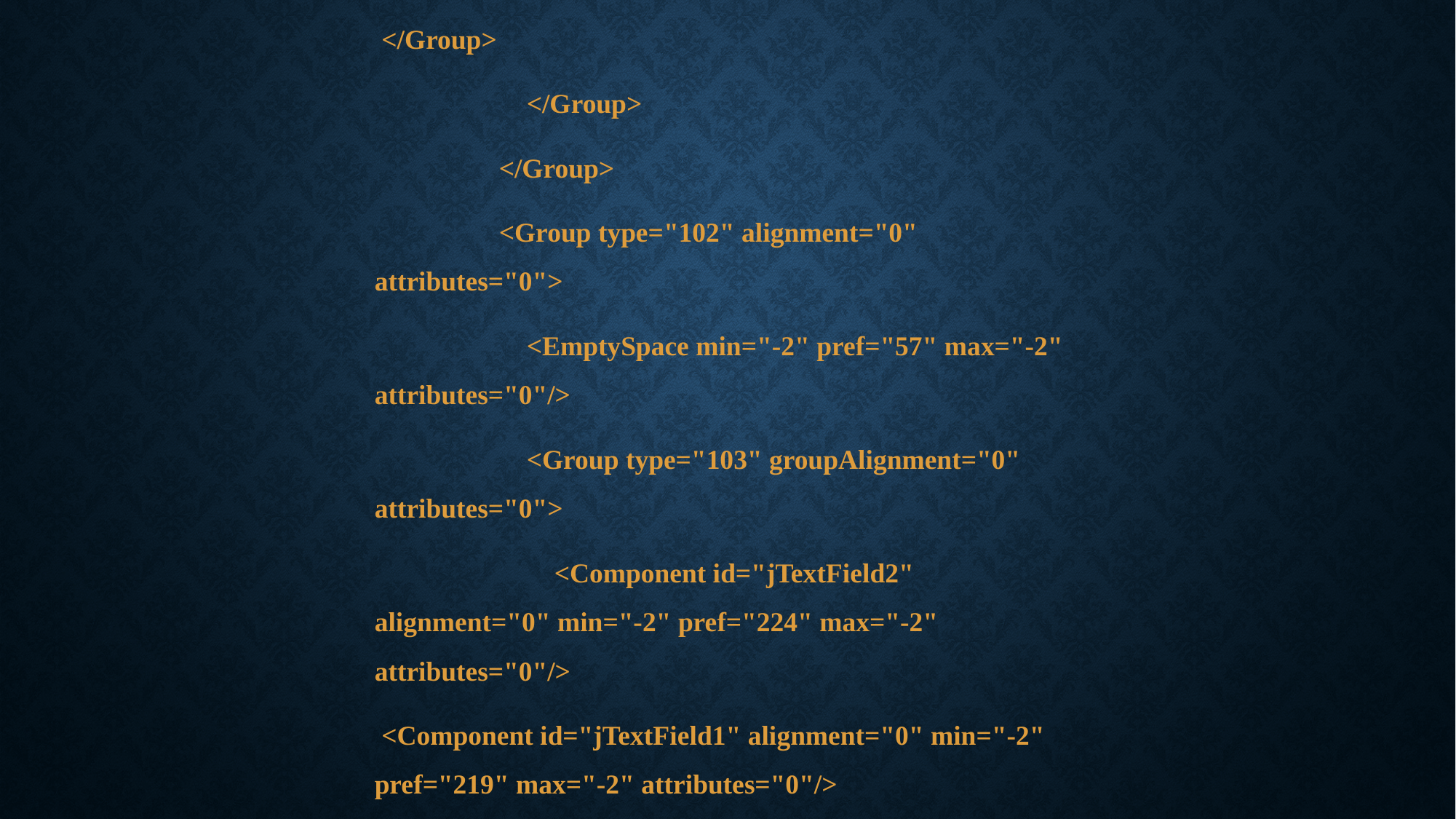

</Group>
                      </Group>
                  </Group>
                  <Group type="102" alignment="0" attributes="0">
                      <EmptySpace min="-2" pref="57" max="-2" attributes="0"/>
                      <Group type="103" groupAlignment="0" attributes="0">
                          <Component id="jTextField2" alignment="0" min="-2" pref="224" max="-2" attributes="0"/>
 <Component id="jTextField1" alignment="0" min="-2" pref="219" max="-2" attributes="0"/>